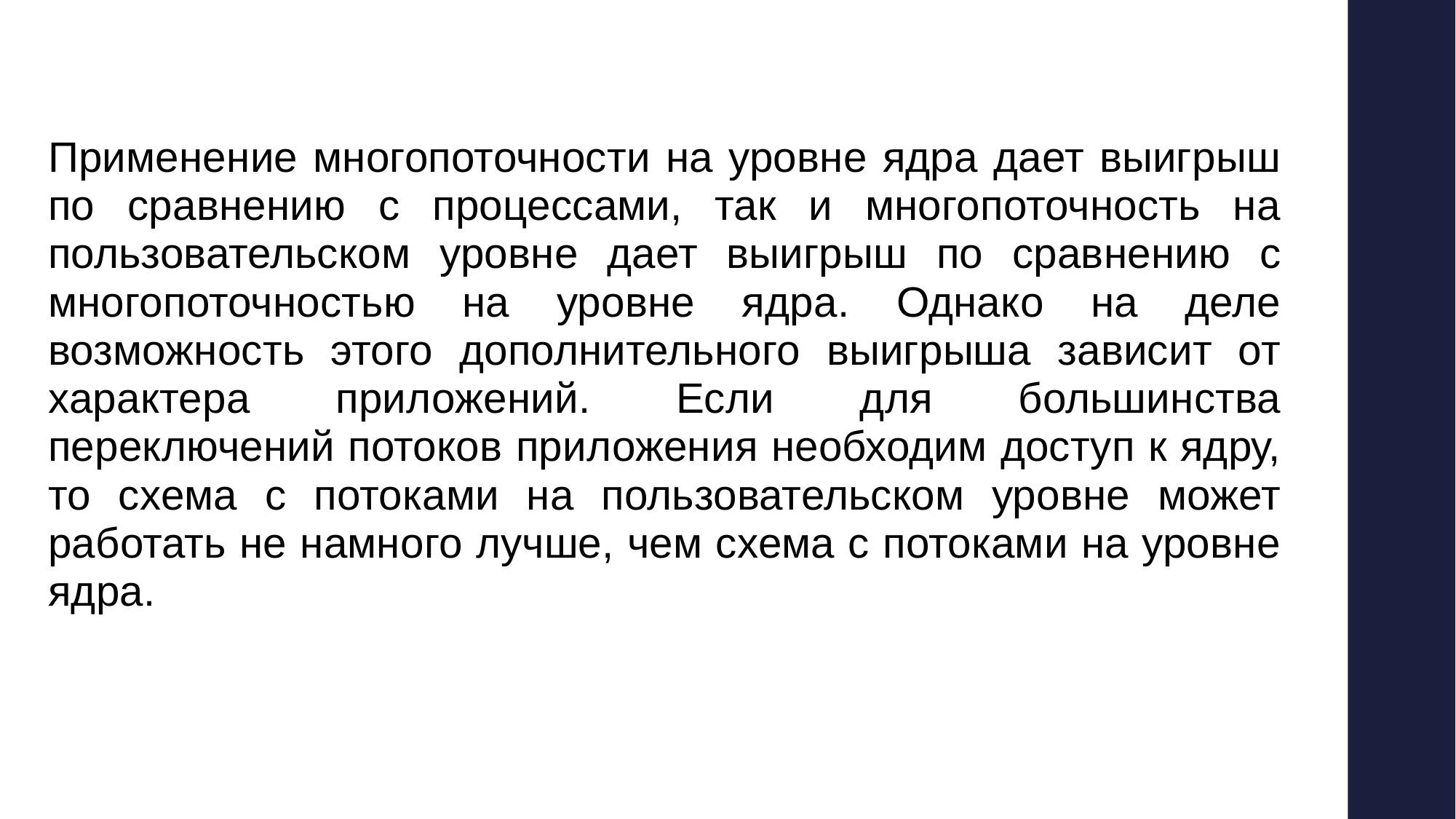

Применение многопоточности на уровне ядра дает выигрыш по сравнению с процессами, так и многопоточность на пользовательском уровне дает выигрыш по сравнению с многопоточностью на уровне ядра. Однако на деле возможность этого дополнительного выигрыша зависит от характера приложений. Если для большинства переключений потоков приложения необходим доступ к ядру, то схема с потоками на пользовательском уровне может работать не намного лучше, чем схема с потоками на уровне ядра.